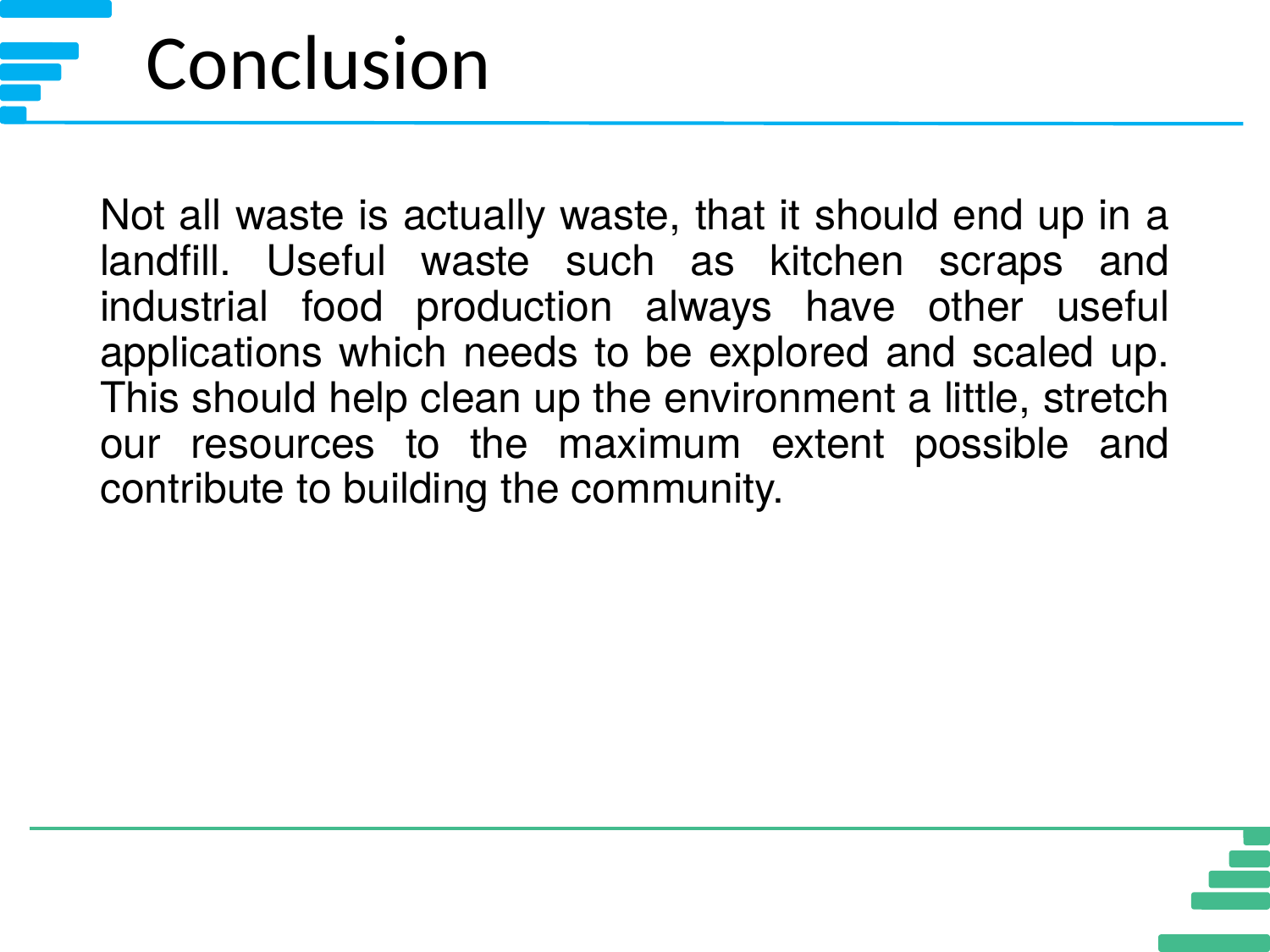

# Conclusion
Not all waste is actually waste, that it should end up in a landfill. Useful waste such as kitchen scraps and industrial food production always have other useful applications which needs to be explored and scaled up. This should help clean up the environment a little, stretch our resources to the maximum extent possible and contribute to building the community.